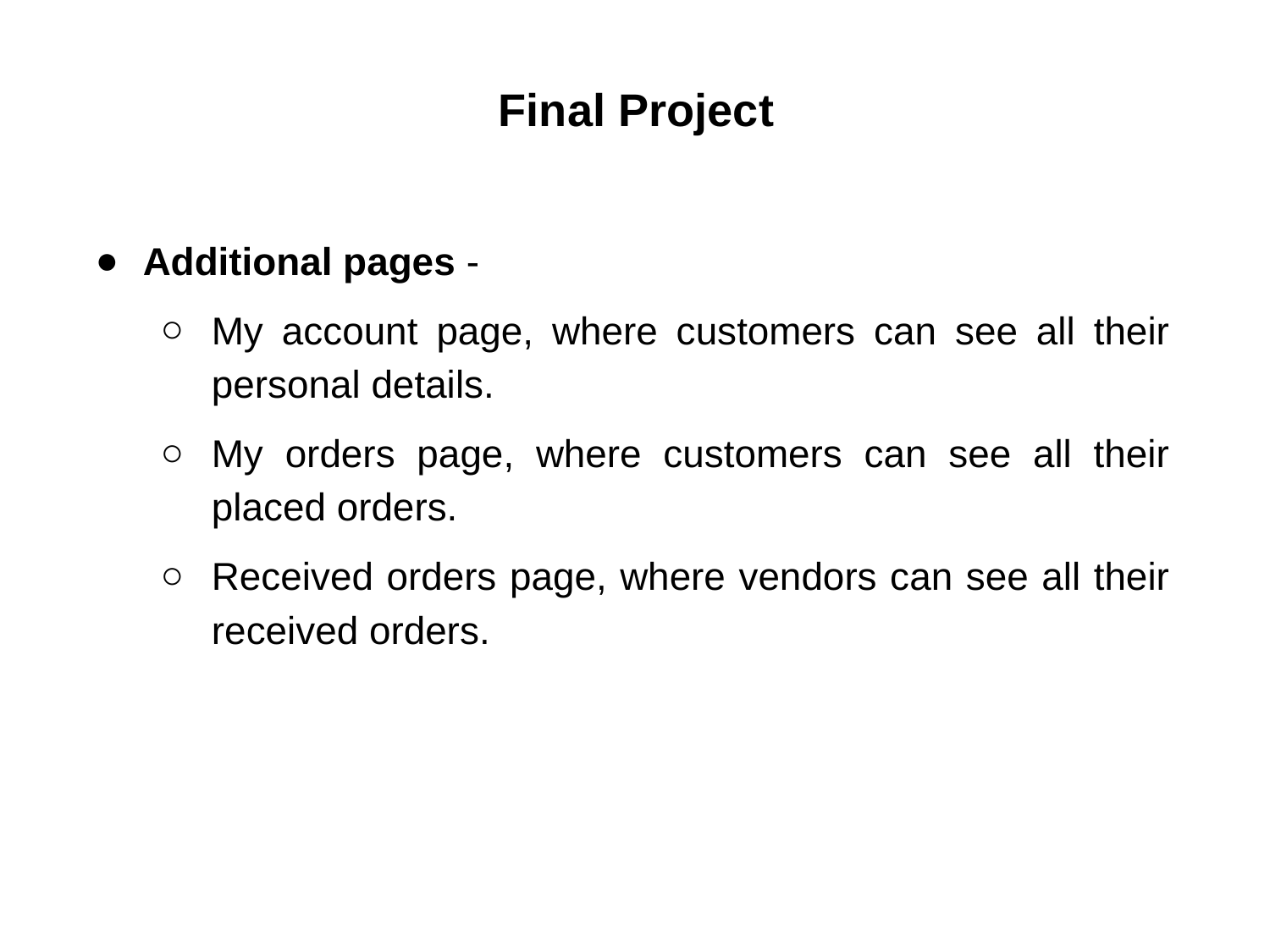

# Final Project
Additional pages -
My account page, where customers can see all their personal details.
My orders page, where customers can see all their placed orders.
Received orders page, where vendors can see all their received orders.